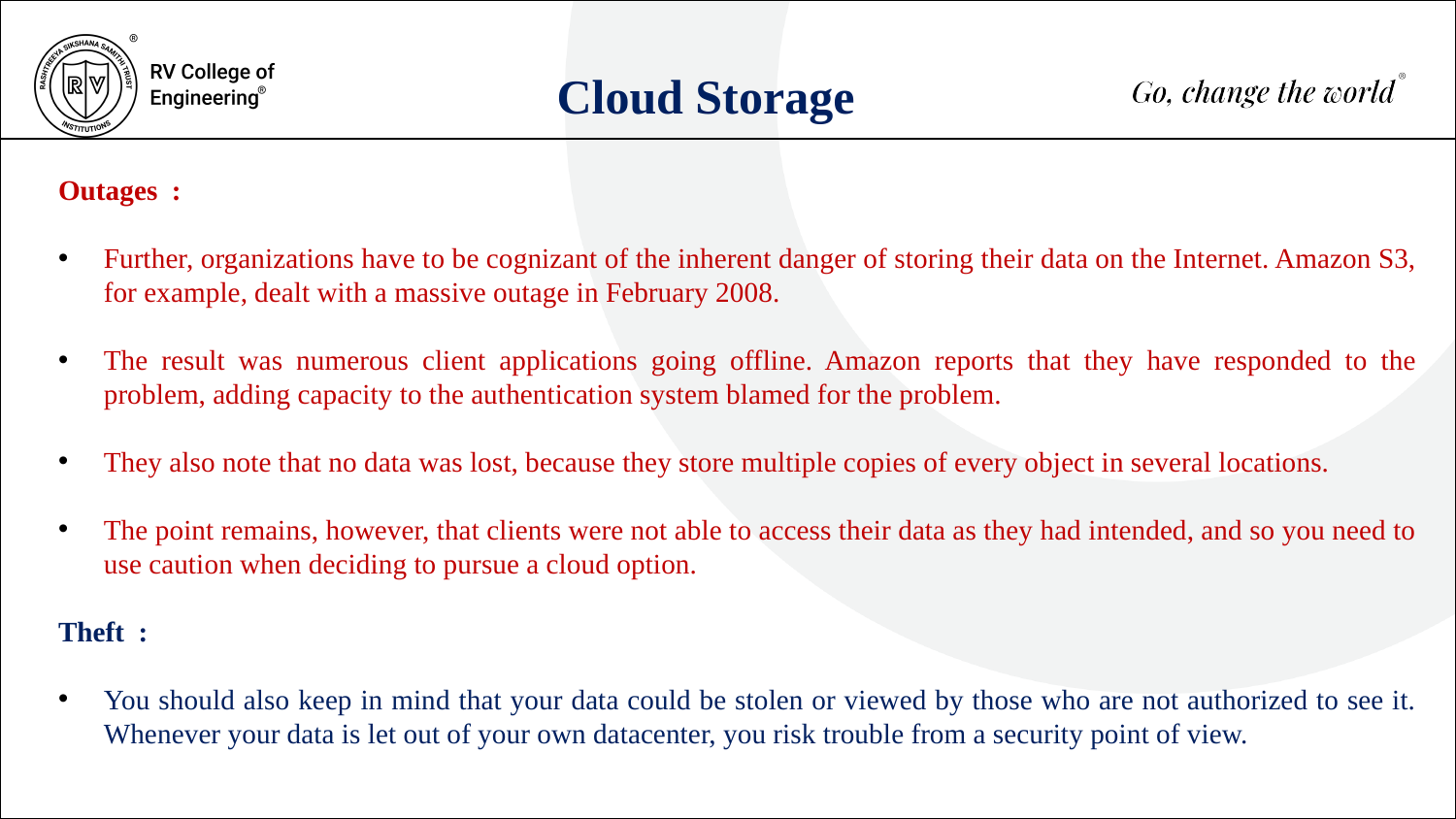

Cloud Storage

Outages  :

Further, organizations have to be cognizant of the inherent danger of storing their data on the Internet. Amazon S3, for example, dealt with a massive outage in February 2008.

The result was numerous client applications going offline. Amazon reports that they have responded to the problem, adding capacity to the authentication system blamed for the problem.

They also note that no data was lost, because they store multiple copies of every object in several locations.

The point remains, however, that clients were not able to access their data as they had intended, and so you need to use caution when deciding to pursue a cloud option.

Theft  :

You should also keep in mind that your data could be stolen or viewed by those who are not authorized to see it. Whenever your data is let out of your own datacenter, you risk trouble from a security point of view.